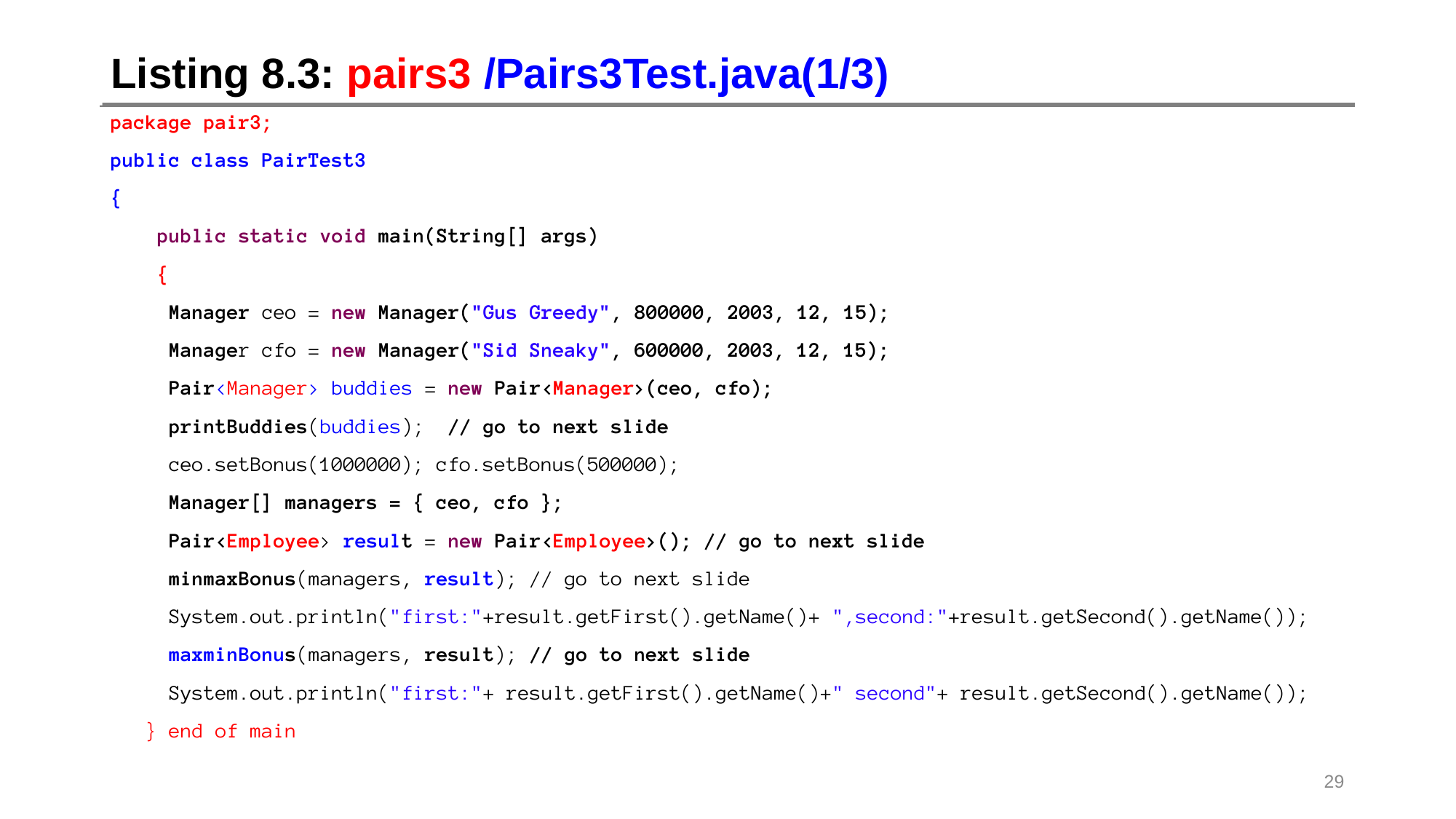

# Listing 8.3: pairs3 /Pairs3Test.java(1/3)
package pair3;
public class PairTest3
{
    public static void main(String[] args)
    {
     Manager ceo = new Manager("Gus Greedy", 800000, 2003, 12, 15);
     Manager cfo = new Manager("Sid Sneaky", 600000, 2003, 12, 15);
     Pair<Manager> buddies = new Pair<Manager>(ceo, cfo);
     printBuddies(buddies);  // go to next slide
     ceo.setBonus(1000000); cfo.setBonus(500000);
     Manager[] managers = { ceo, cfo };
     Pair<Employee> result = new Pair<Employee>(); // go to next slide
     minmaxBonus(managers, result); // go to next slide
     System.out.println("first:"+result.getFirst().getName()+ ",second:"+result.getSecond().getName());
     maxminBonus(managers, result); // go to next slide
     System.out.println("first:"+ result.getFirst().getName()+" second"+ result.getSecond().getName());
   } end of main

29